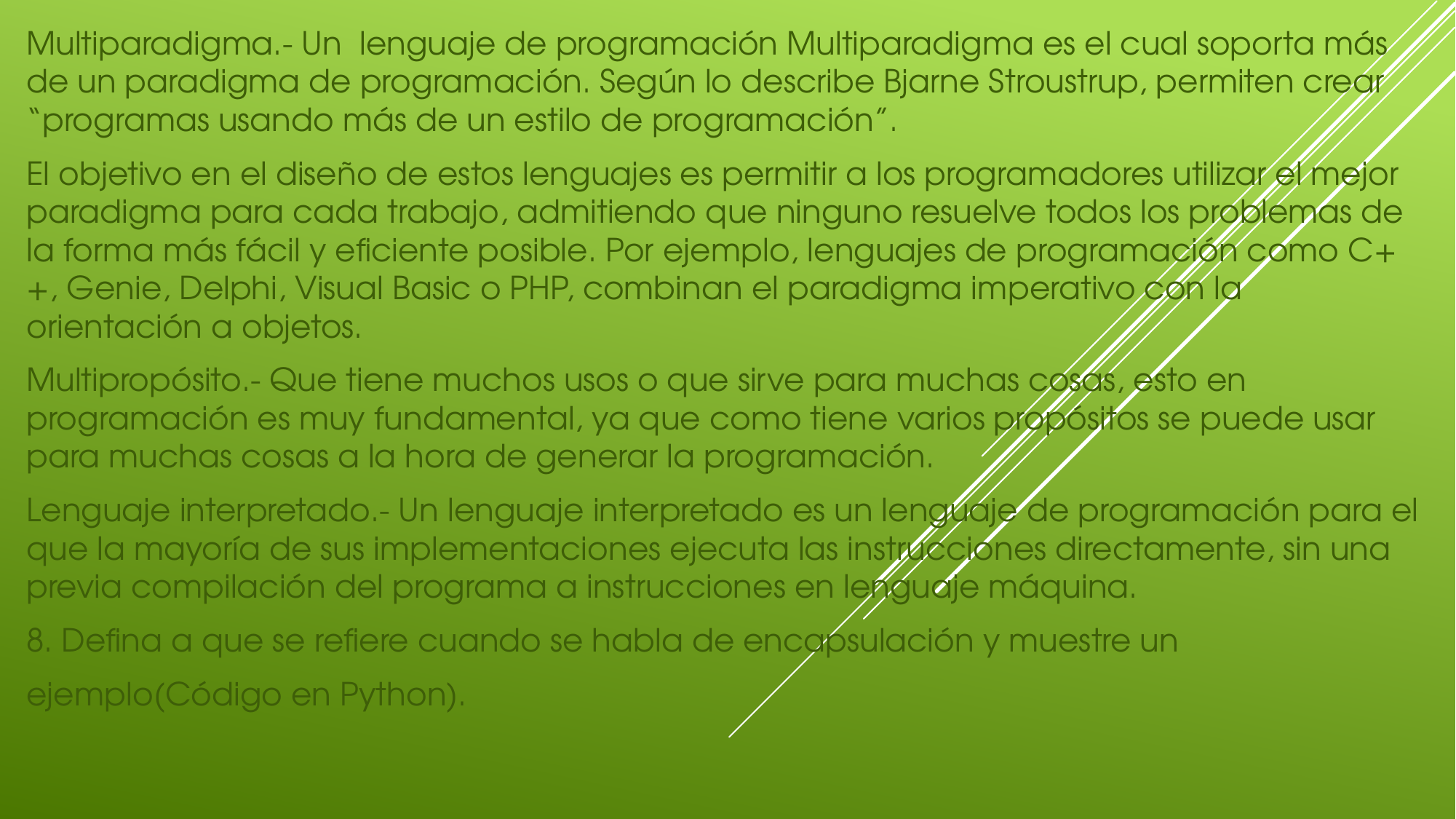

Multiparadigma.- Un  lenguaje de programación Multiparadigma es el cual soporta más de un paradigma de programación. Según lo describe Bjarne Stroustrup, permiten crear “programas usando más de un estilo de programación”.
El objetivo en el diseño de estos lenguajes es permitir a los programadores utilizar el mejor paradigma para cada trabajo, admitiendo que ninguno resuelve todos los problemas de la forma más fácil y eficiente posible. Por ejemplo, lenguajes de programación como C++, Genie, Delphi, Visual Basic o PHP, combinan el paradigma imperativo con la orientación a objetos.
Multipropósito.- Que tiene muchos usos o que sirve para muchas cosas, esto en programación es muy fundamental, ya que como tiene varios propósitos se puede usar para muchas cosas a la hora de generar la programación.
Lenguaje interpretado.- Un lenguaje interpretado es un lenguaje de programación para el que la mayoría de sus implementaciones ejecuta las instrucciones directamente, sin una previa compilación del programa a instrucciones en lenguaje máquina.
8. Defina a que se refiere cuando se habla de encapsulación y muestre un
ejemplo(Código en Python).